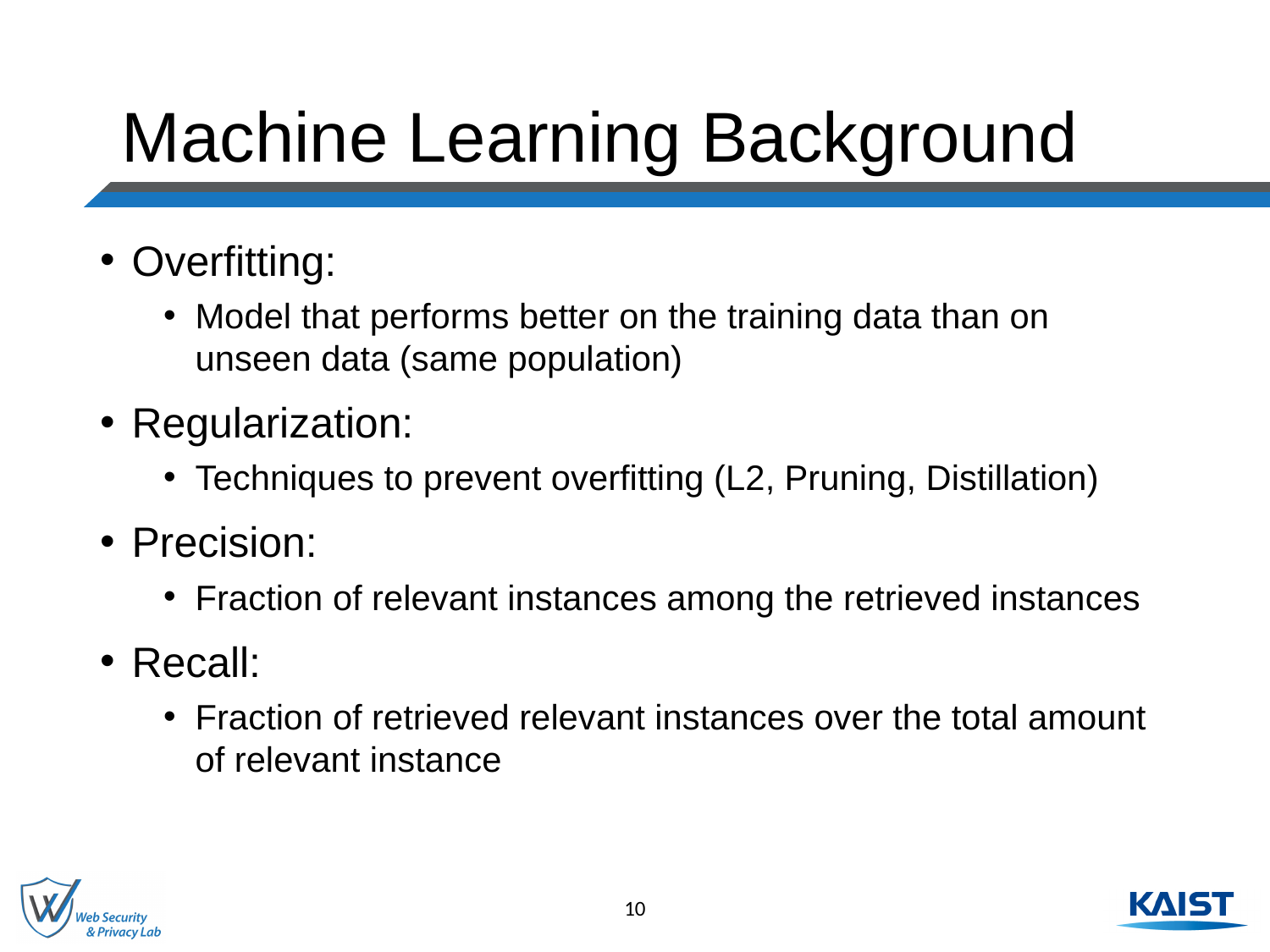

# Machine Learning Background
Overfitting:
Model that performs better on the training data than on unseen data (same population)
Regularization:
Techniques to prevent overfitting (L2, Pruning, Distillation)
Precision:
Fraction of relevant instances among the retrieved instances
Recall:
Fraction of retrieved relevant instances over the total amount of relevant instance
10